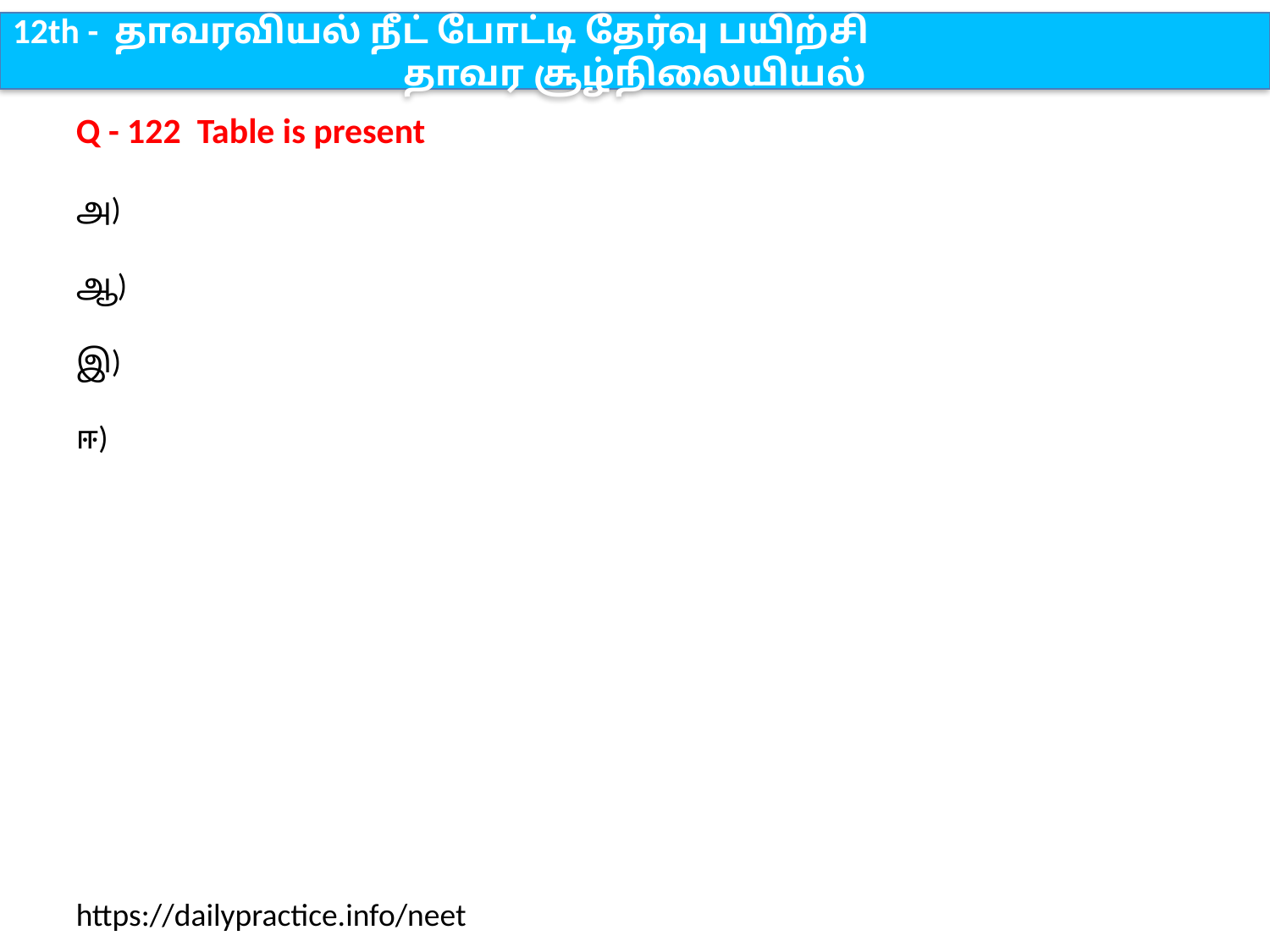

12th -  தாவரவியல் நீட் போட்டி தேர்வு பயிற்சி
தாவர சூழ்நிலையியல்

Q - 122  Table is present

அ)

ஆ)

இ)

ஈ)
https://dailypractice.info/neet